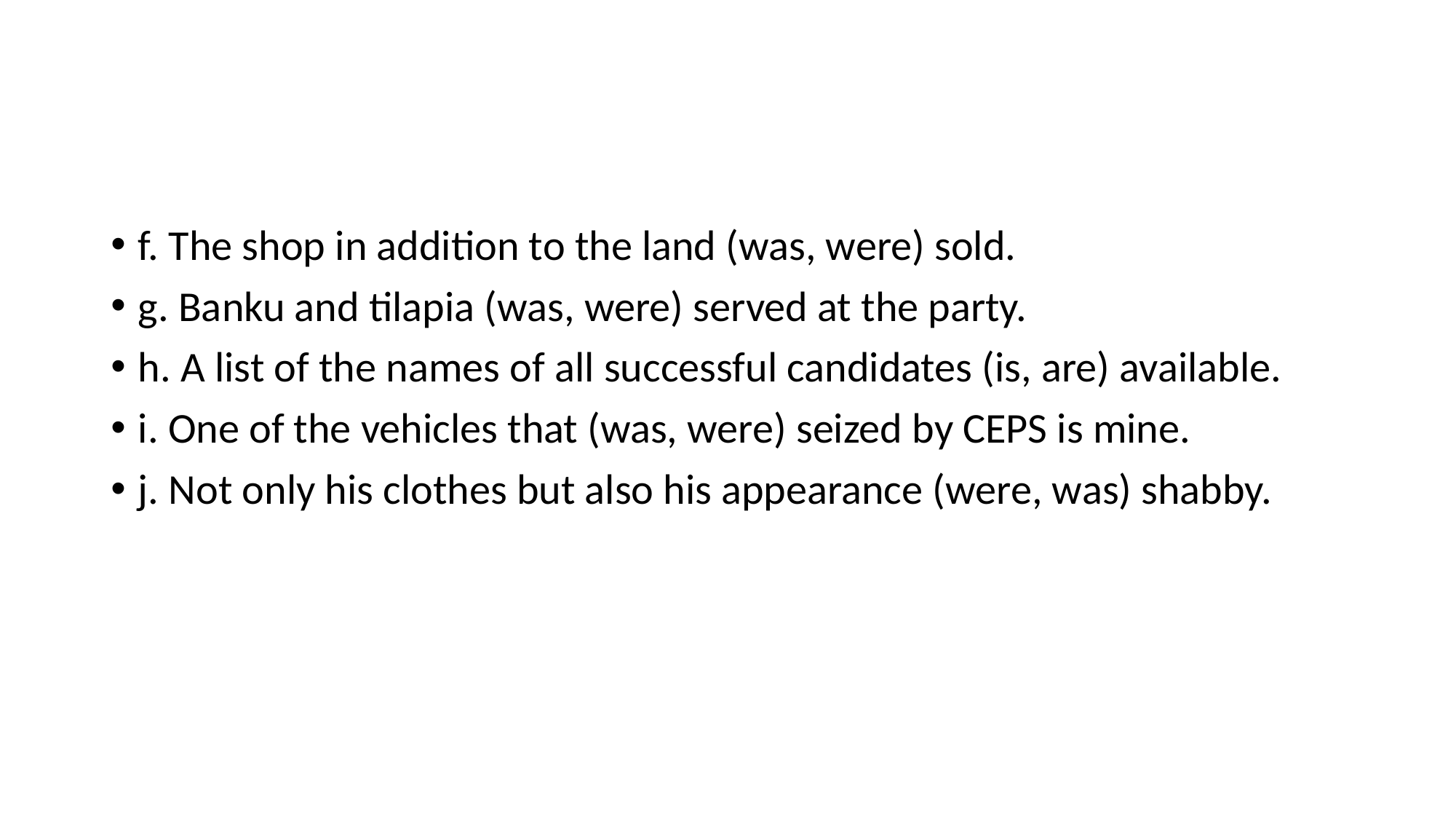

#
f. The shop in addition to the land (was, were) sold.
g. Banku and tilapia (was, were) served at the party.
h. A list of the names of all successful candidates (is, are) available.
i. One of the vehicles that (was, were) seized by CEPS is mine.
j. Not only his clothes but also his appearance (were, was) shabby.